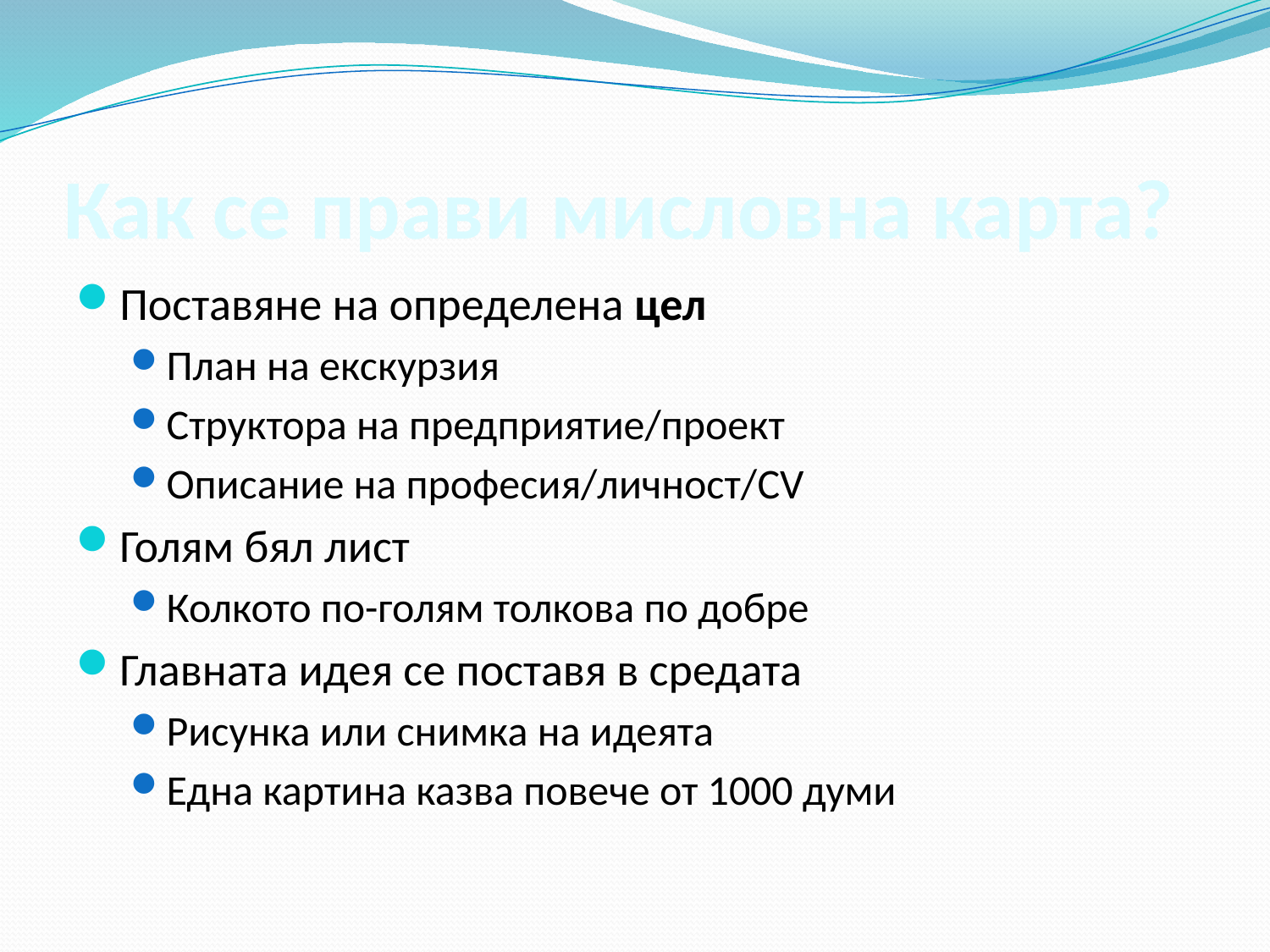

# Как се прави мисловна карта?
Поставяне на определена цел
План на екскурзия
Структора на предприятие/проект
Описание на професия/личност/CV
Голям бял лист
Колкото по-голям толкова по добре
Главната идея се поставя в средата
Рисунка или снимка на идеята
Една картина казва повече от 1000 думи